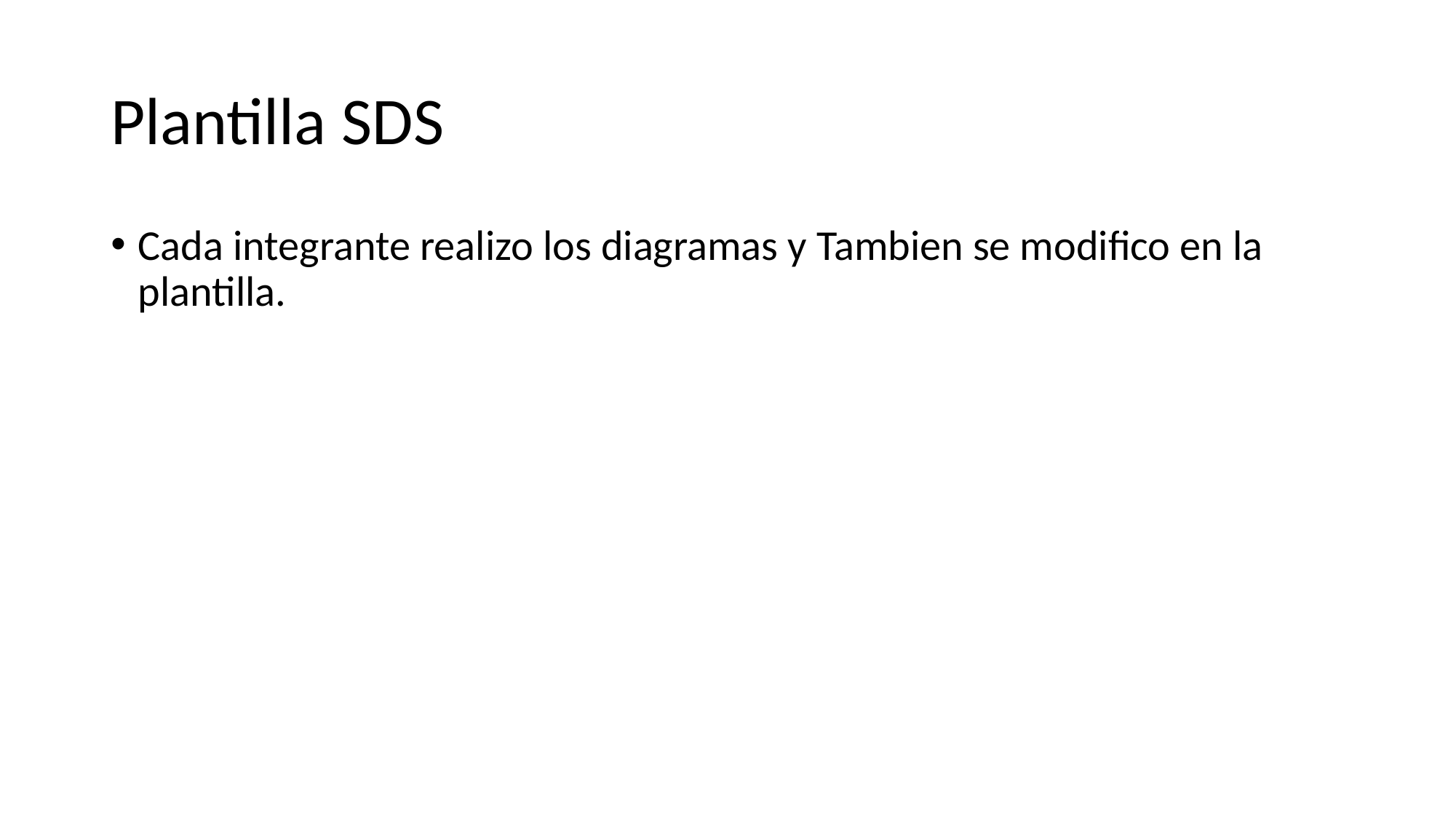

# Plantilla SDS
Cada integrante realizo los diagramas y Tambien se modifico en la plantilla.